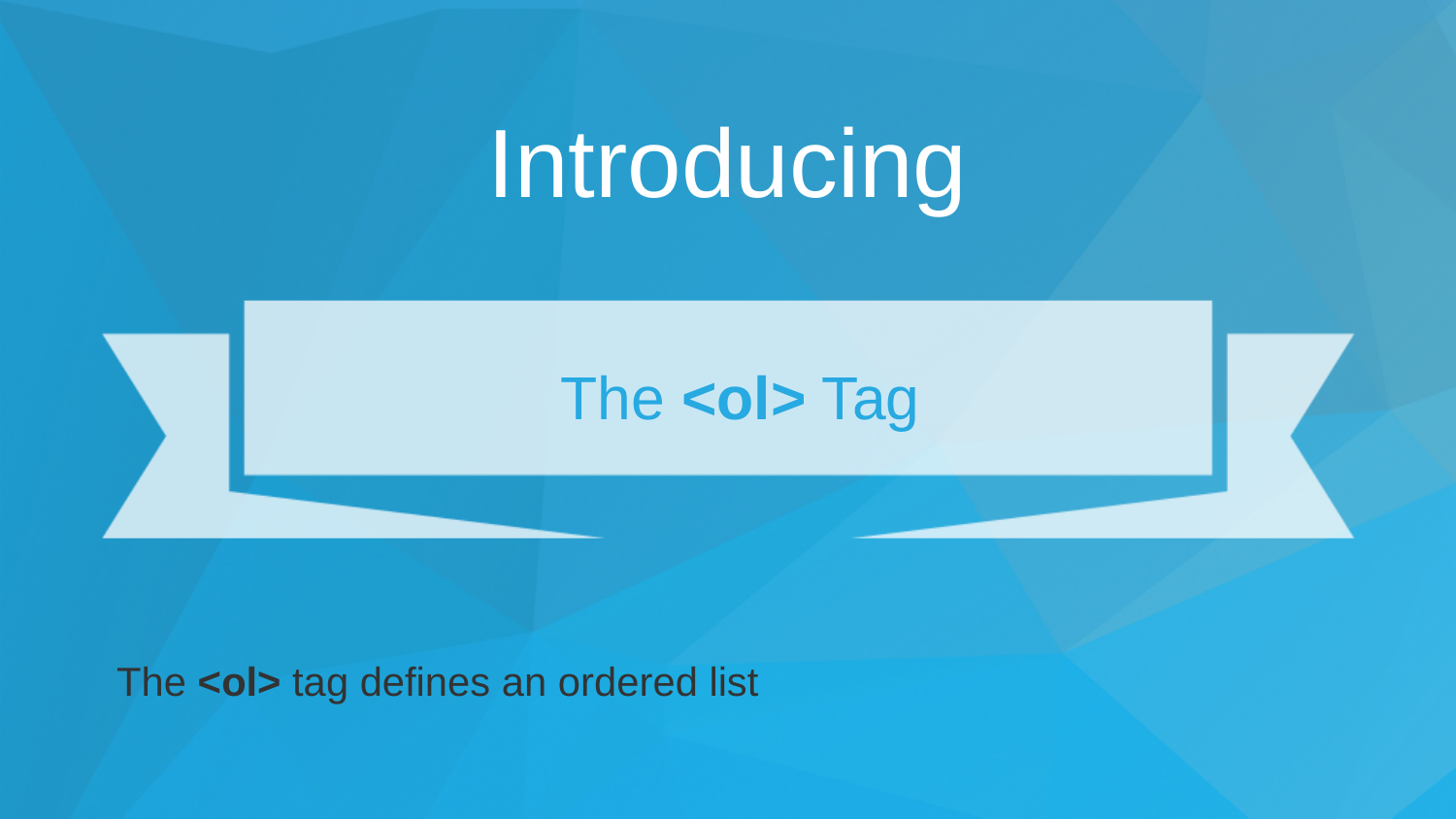

# The <ol> Tag
The <ol> tag defines an ordered list